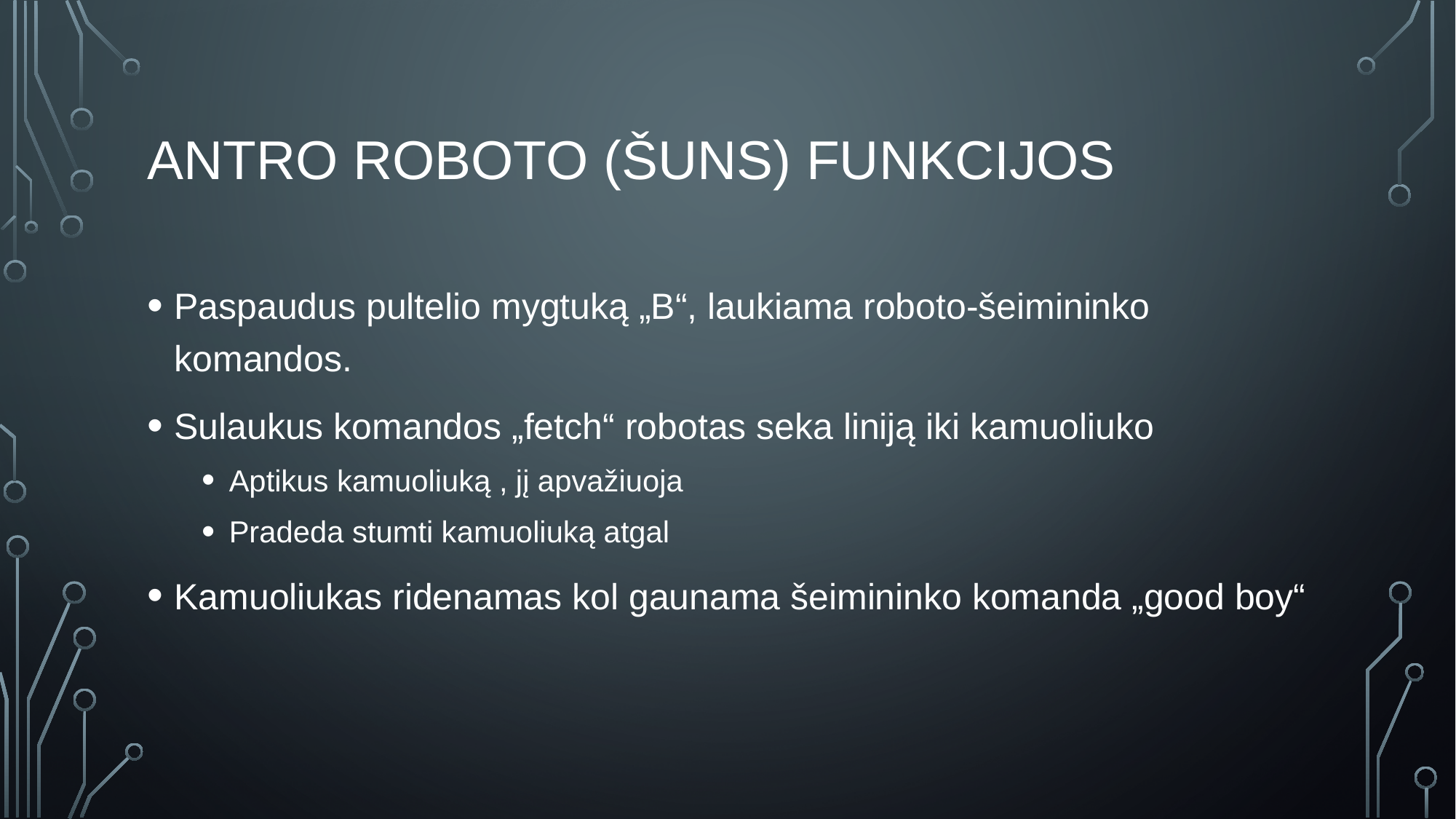

# Antro roboto (šuns) funkcijos
Paspaudus pultelio mygtuką „B“, laukiama roboto-šeimininko komandos.
Sulaukus komandos „fetch“ robotas seka liniją iki kamuoliuko
Aptikus kamuoliuką , jį apvažiuoja
Pradeda stumti kamuoliuką atgal
Kamuoliukas ridenamas kol gaunama šeimininko komanda „good boy“